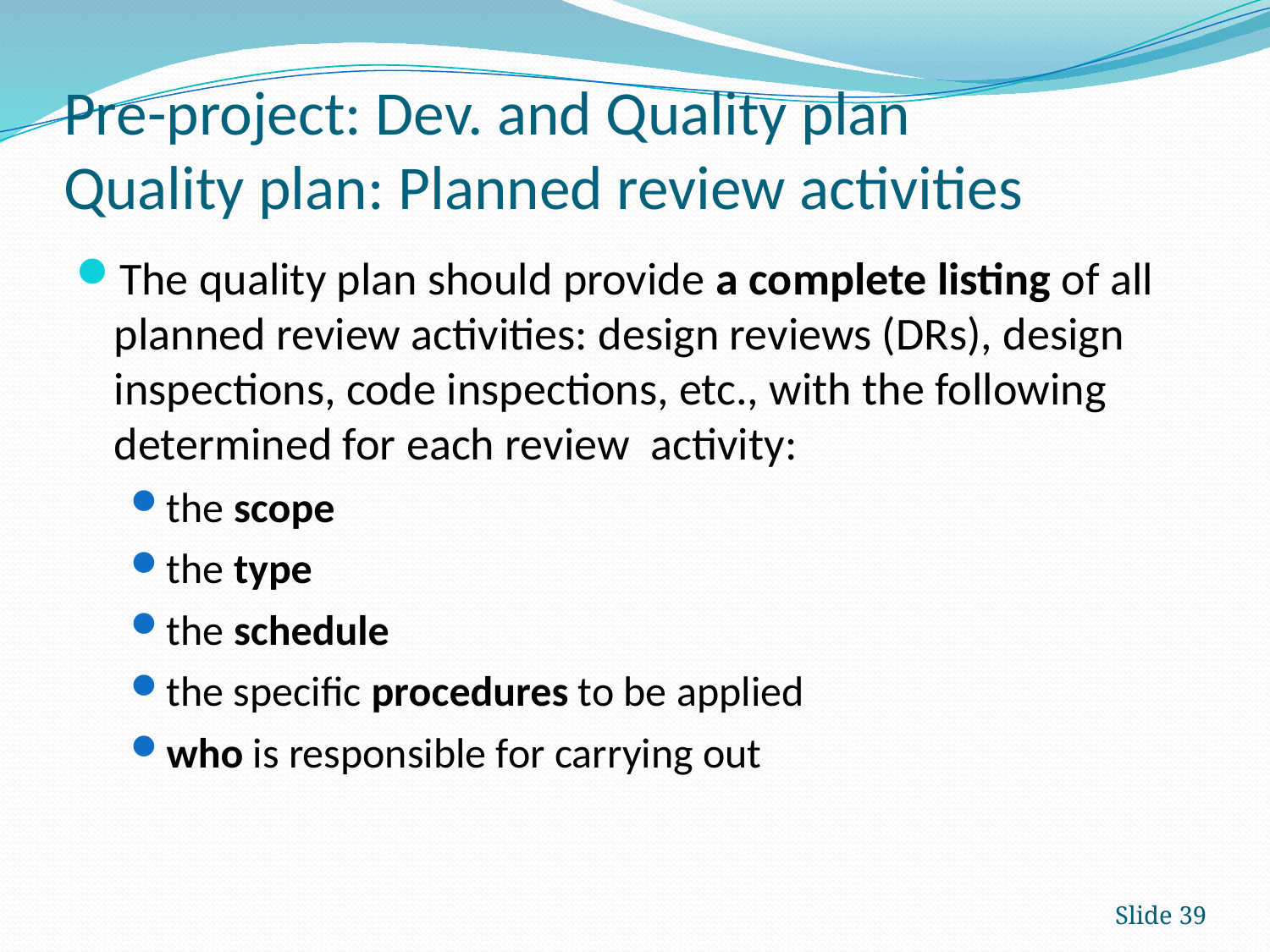

# Pre-project: Dev. and Quality plan Quality plan: Planned review activities
The quality plan should provide a complete listing of all planned review activities: design reviews (DRs), design inspections, code inspections, etc., with the following determined for each review  activity:
the scope
the type
the schedule
the specific procedures to be applied
who is responsible for carrying out
Slide 39